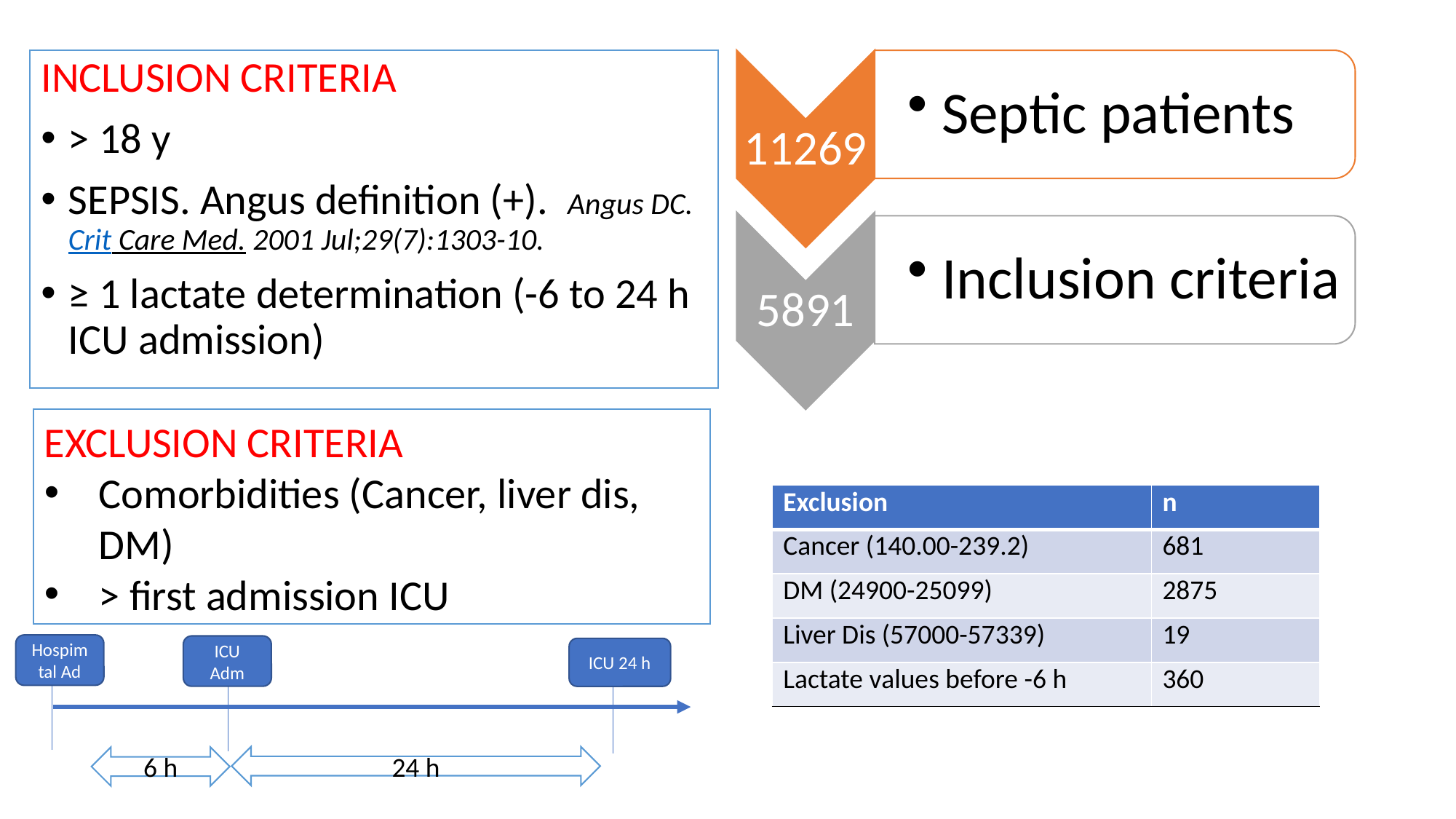

11269
Septic patients
5891
Inclusion criteria
INCLUSION CRITERIA
> 18 y
SEPSIS. Angus definition (+).  Angus DC. Crit Care Med. 2001 Jul;29(7):1303-10.
≥ 1 lactate determination (-6 to 24 h ICU admission)

EXCLUSION CRITERIA
Comorbidities (Cancer, liver dis, DM)
> first admission ICU
| Exclusion | n |
| --- | --- |
| Cancer (140.00-239.2) | 681 |
| DM (24900-25099) | 2875 |
| Liver Dis (57000-57339) | 19 |
| Lactate values before -6 h | 360 |
Hospimtal Ad
ICU Adm
ICU 24 h
24 h
6 h